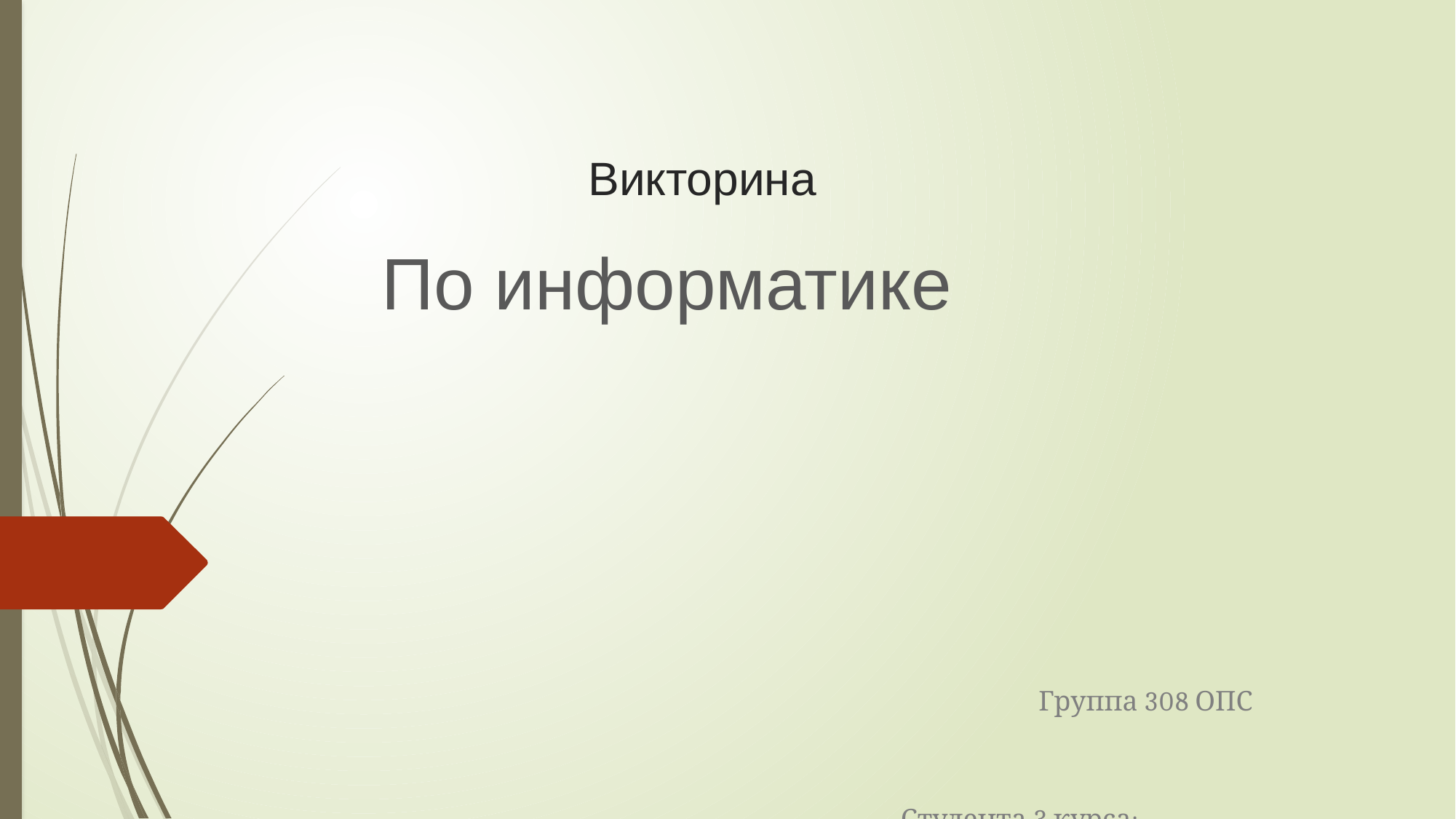

# Викторина
По информатике
                                       Группа 308 ОПС
	                Студента 3 курса:		             Гаркуши Владислава